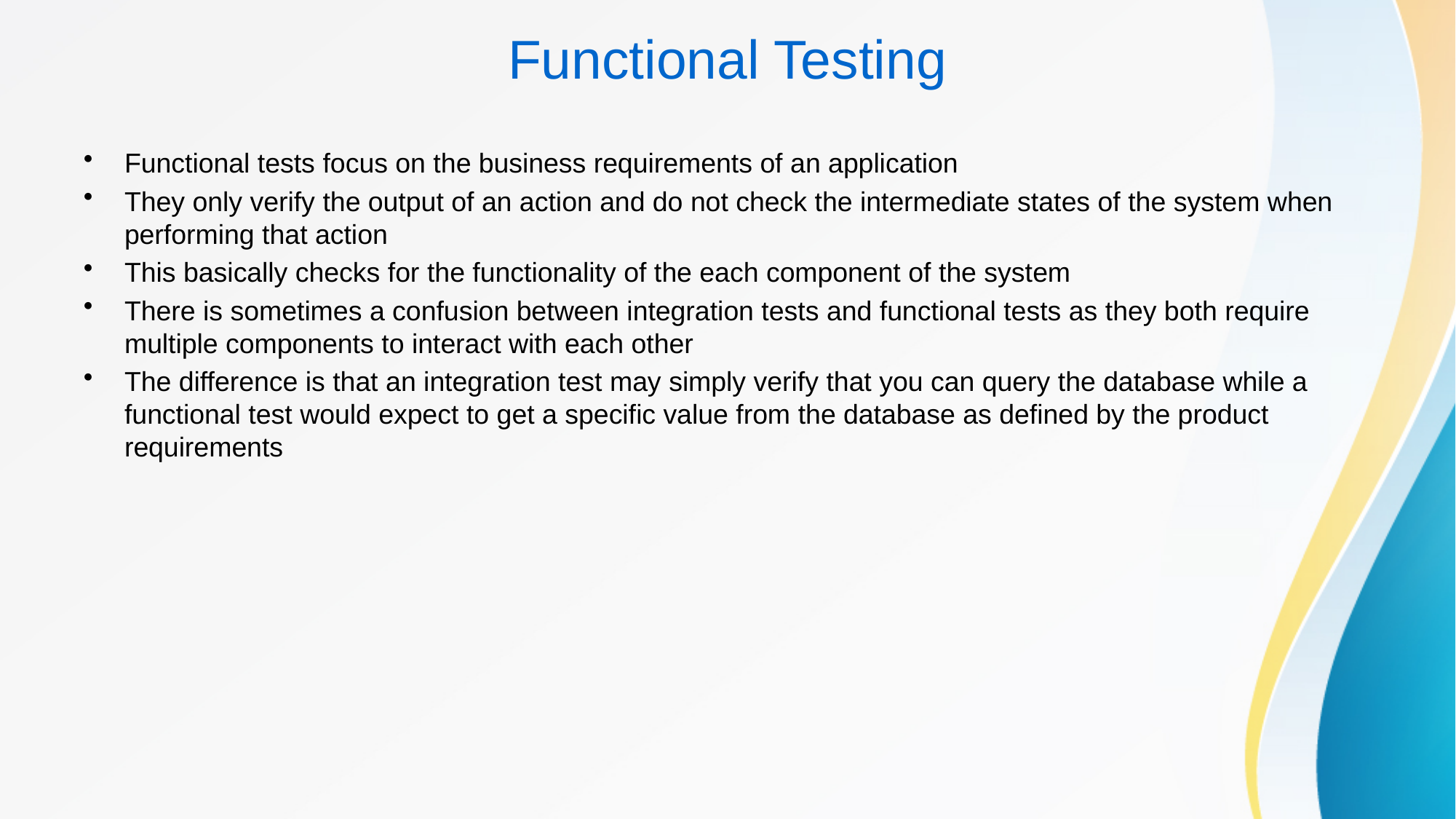

# Functional Testing
Functional tests focus on the business requirements of an application
They only verify the output of an action and do not check the intermediate states of the system when performing that action
This basically checks for the functionality of the each component of the system
There is sometimes a confusion between integration tests and functional tests as they both require multiple components to interact with each other
The difference is that an integration test may simply verify that you can query the database while a functional test would expect to get a specific value from the database as defined by the product requirements